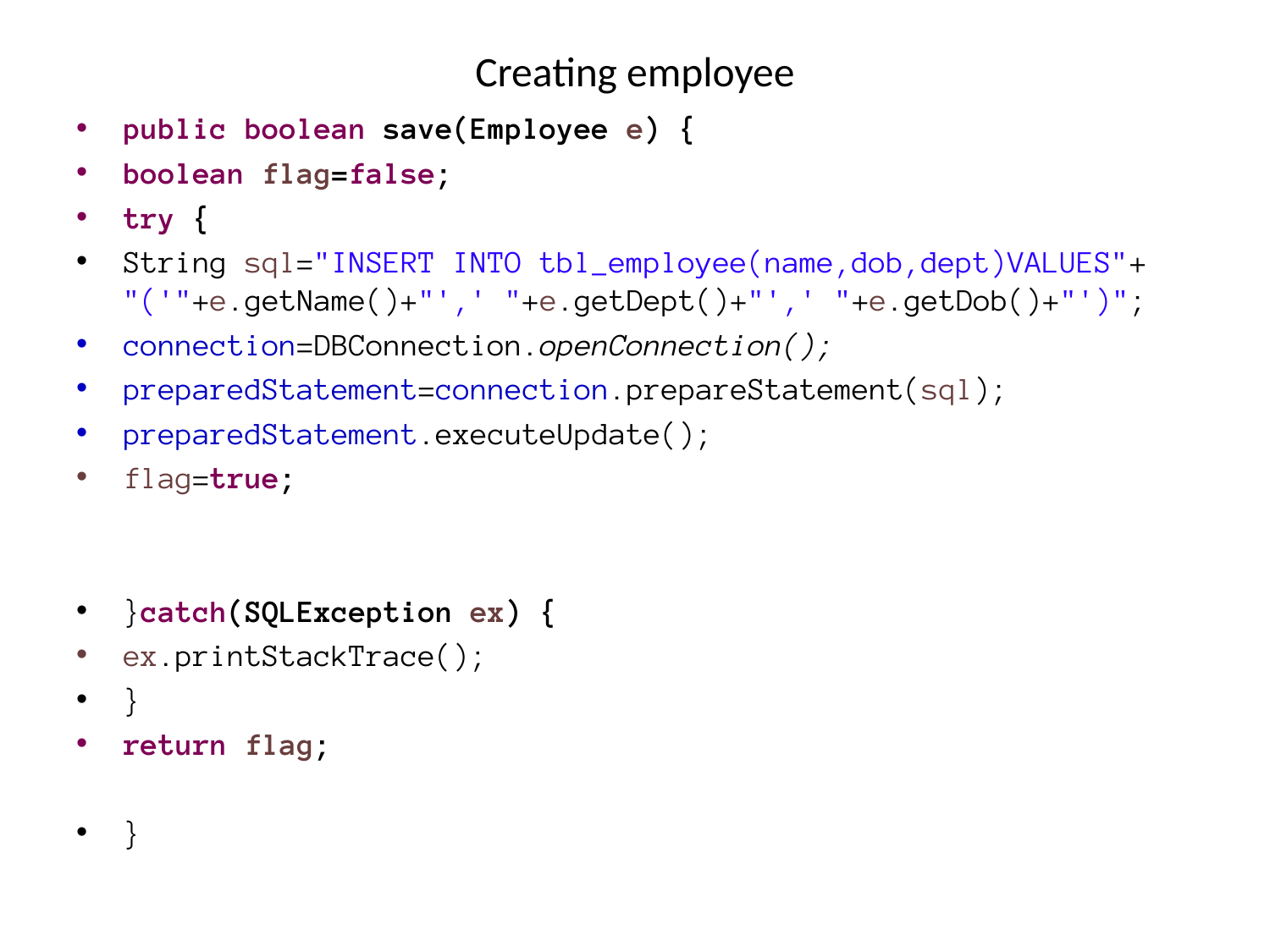

# Creating employee
public boolean save(Employee e) {
boolean flag=false;
try {
String sql="INSERT INTO tbl_employee(name,dob,dept)VALUES"+ "('"+e.getName()+"',' "+e.getDept()+"',' "+e.getDob()+"')";
connection=DBConnection.openConnection();
preparedStatement=connection.prepareStatement(sql);
preparedStatement.executeUpdate();
flag=true;

}catch(SQLException ex) {
ex.printStackTrace();
}
return flag;

}